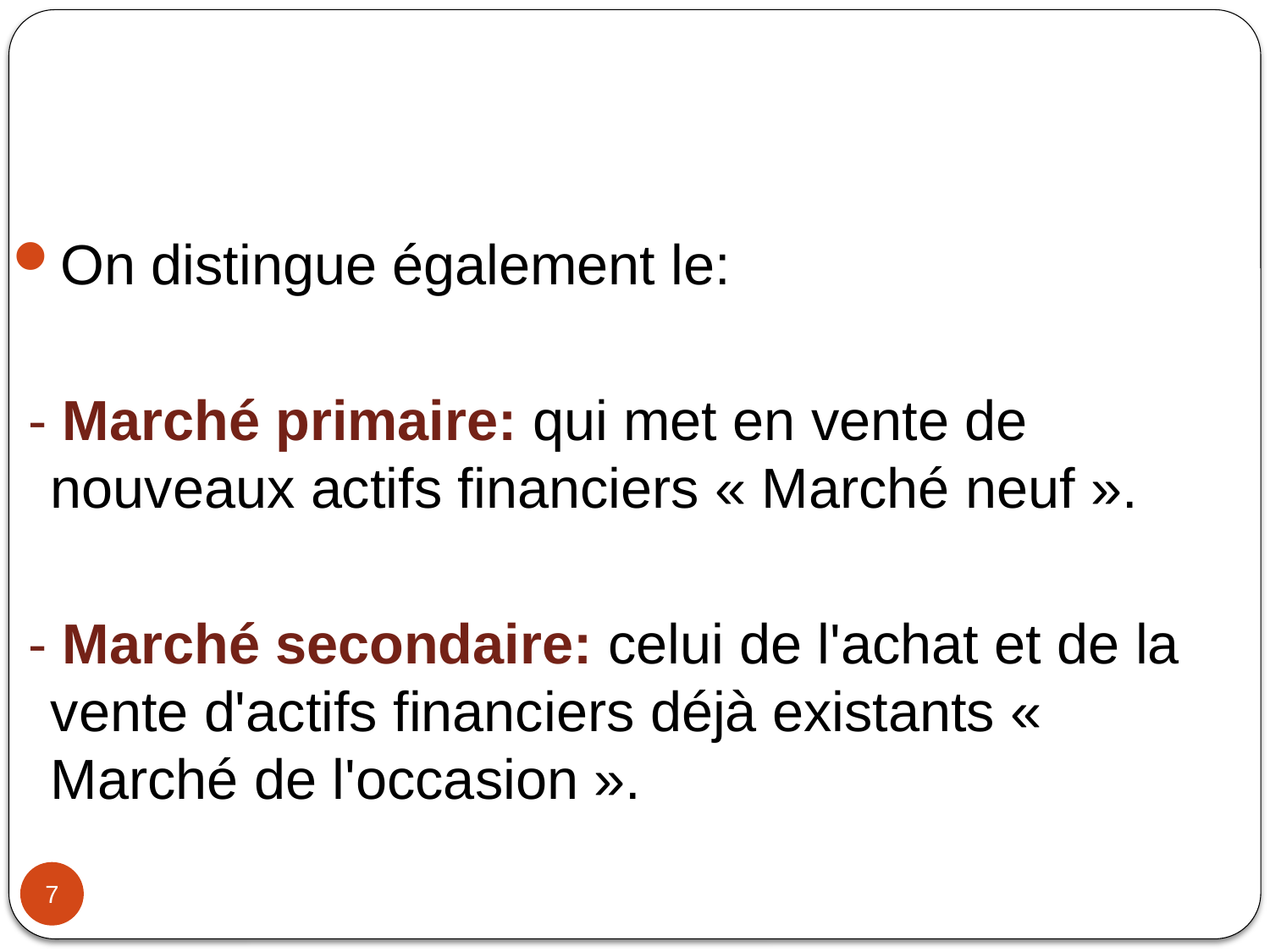

On distingue également le:

 - Marché primaire: qui met en vente de nouveaux actifs financiers « Marché neuf ».

 - Marché secondaire: celui de l'achat et de la vente d'actifs financiers déjà existants « Marché de l'occasion ».

7